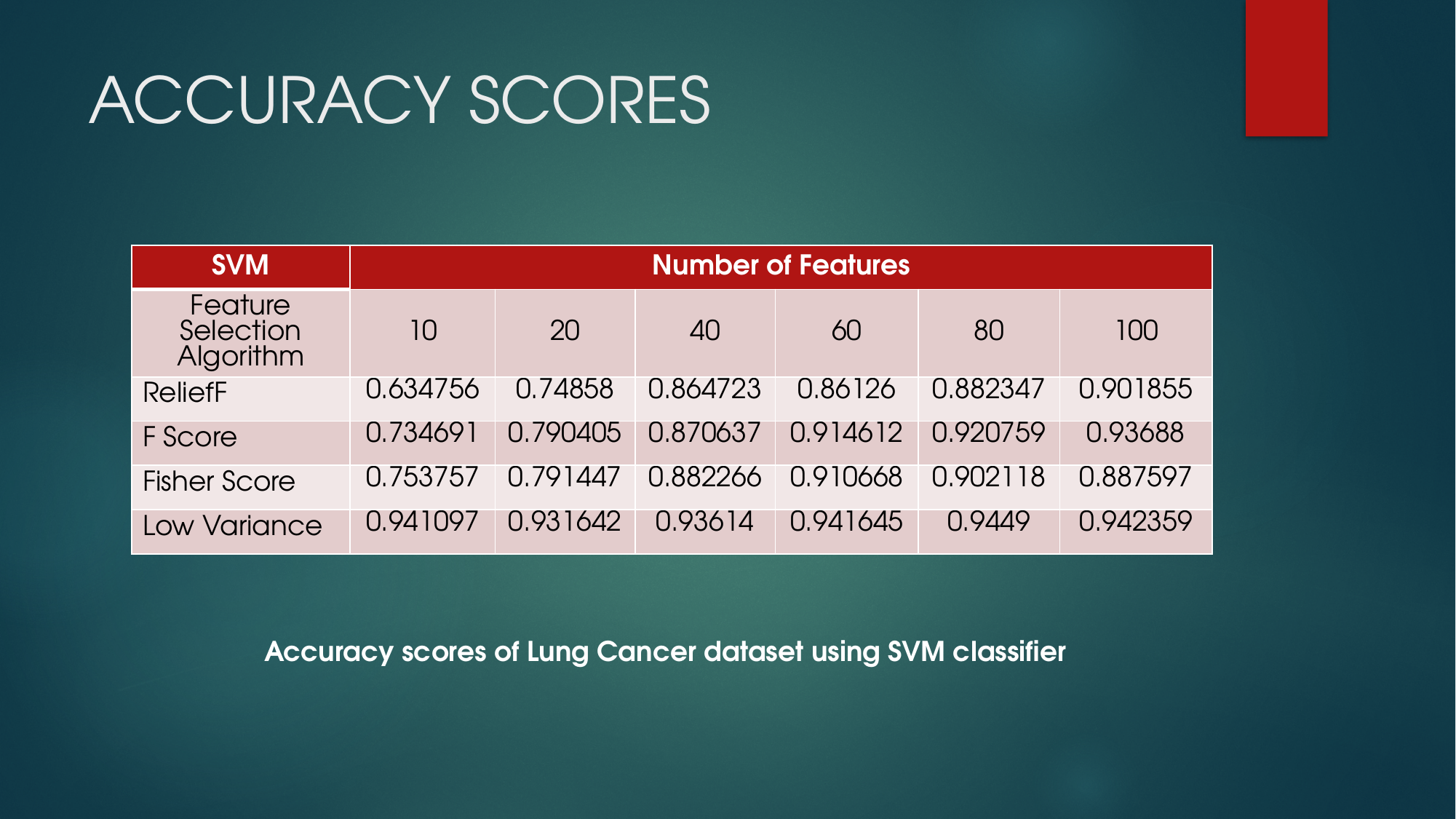

# ACCURACY SCORES
| SVM | Number of Features |  |  |  |  |  |
| --- | --- | --- | --- | --- | --- | --- |
| Feature Selection Algorithm | 10 | 20 | 40 | 60 | 80 | 100 |
| ReliefF | 0.634756 | 0.74858 | 0.864723 | 0.86126 | 0.882347 | 0.901855 |
| F Score | 0.734691 | 0.790405 | 0.870637 | 0.914612 | 0.920759 | 0.93688 |
| Fisher Score | 0.753757 | 0.791447 | 0.882266 | 0.910668 | 0.902118 | 0.887597 |
| Low Variance | 0.941097 | 0.931642 | 0.93614 | 0.941645 | 0.9449 | 0.942359 |
Accuracy scores of Lung Cancer dataset using SVM classifier